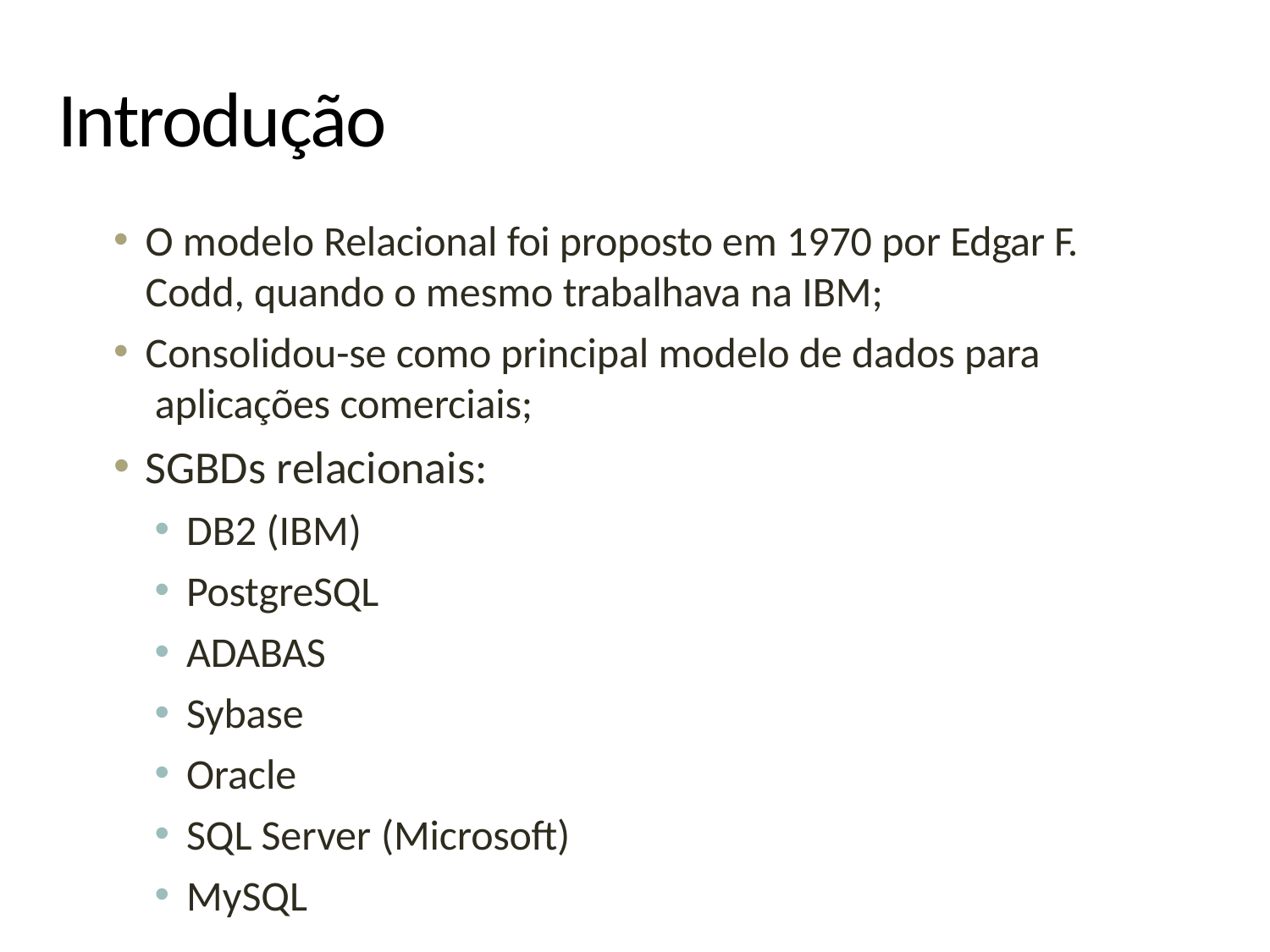

# Introdução
O modelo Relacional foi proposto em 1970 por Edgar F.  Codd, quando o mesmo trabalhava na IBM;
Consolidou-se como principal modelo de dados para  aplicações comerciais;
SGBDs relacionais:
DB2 (IBM)
PostgreSQL
ADABAS
Sybase
Oracle
SQL Server (Microsoft)
MySQL
4